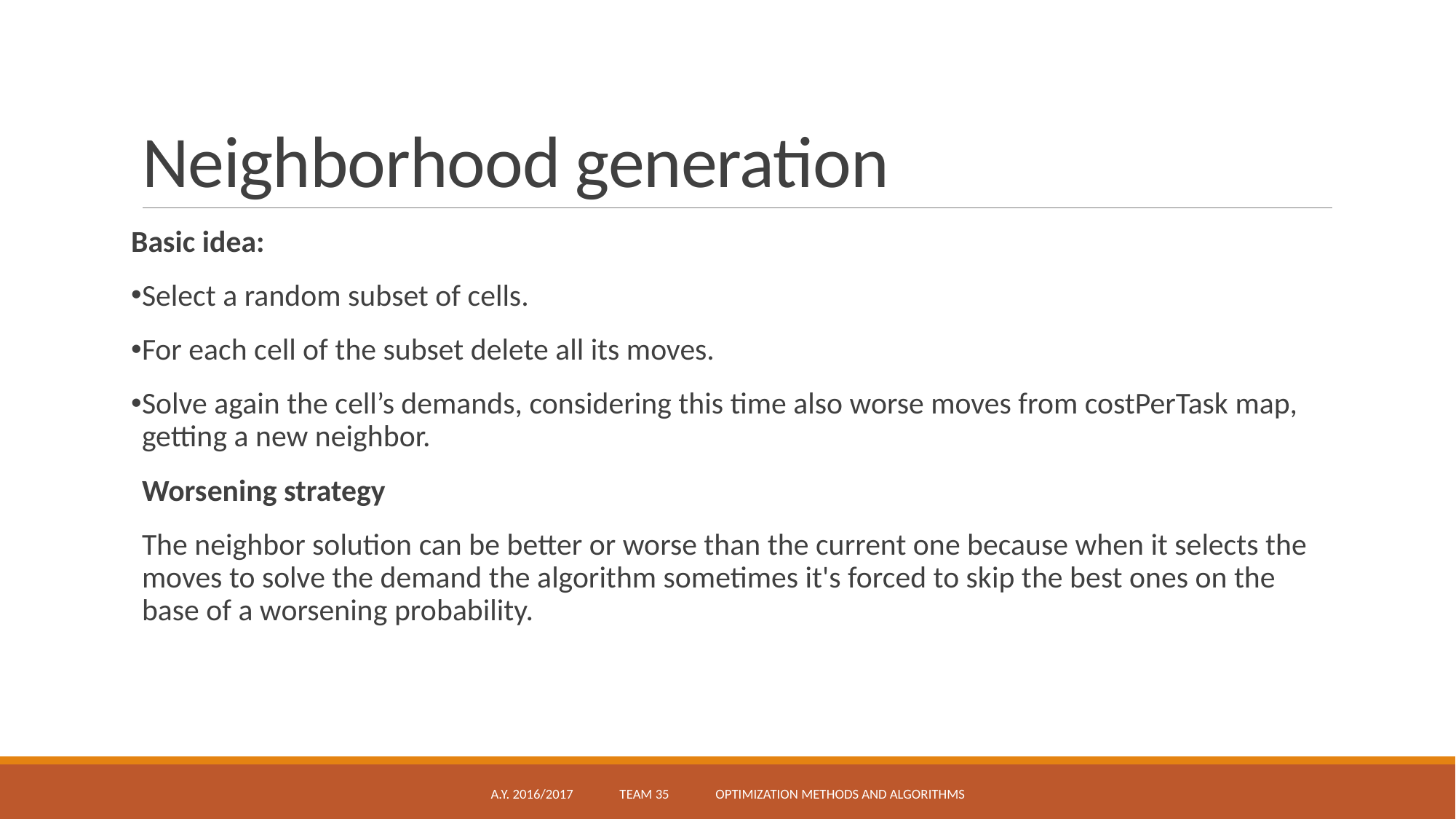

# Neighborhood generation
Basic idea:
Select a random subset of cells.
For each cell of the subset delete all its moves.
Solve again the cell’s demands, considering this time also worse moves from costPerTask map, getting a new neighbor.
Worsening strategy
The neighbor solution can be better or worse than the current one because when it selects the moves to solve the demand the algorithm sometimes it's forced to skip the best ones on the base of a worsening probability.
A.Y. 2016/2017               Team 35               Optimization methods and algorithms